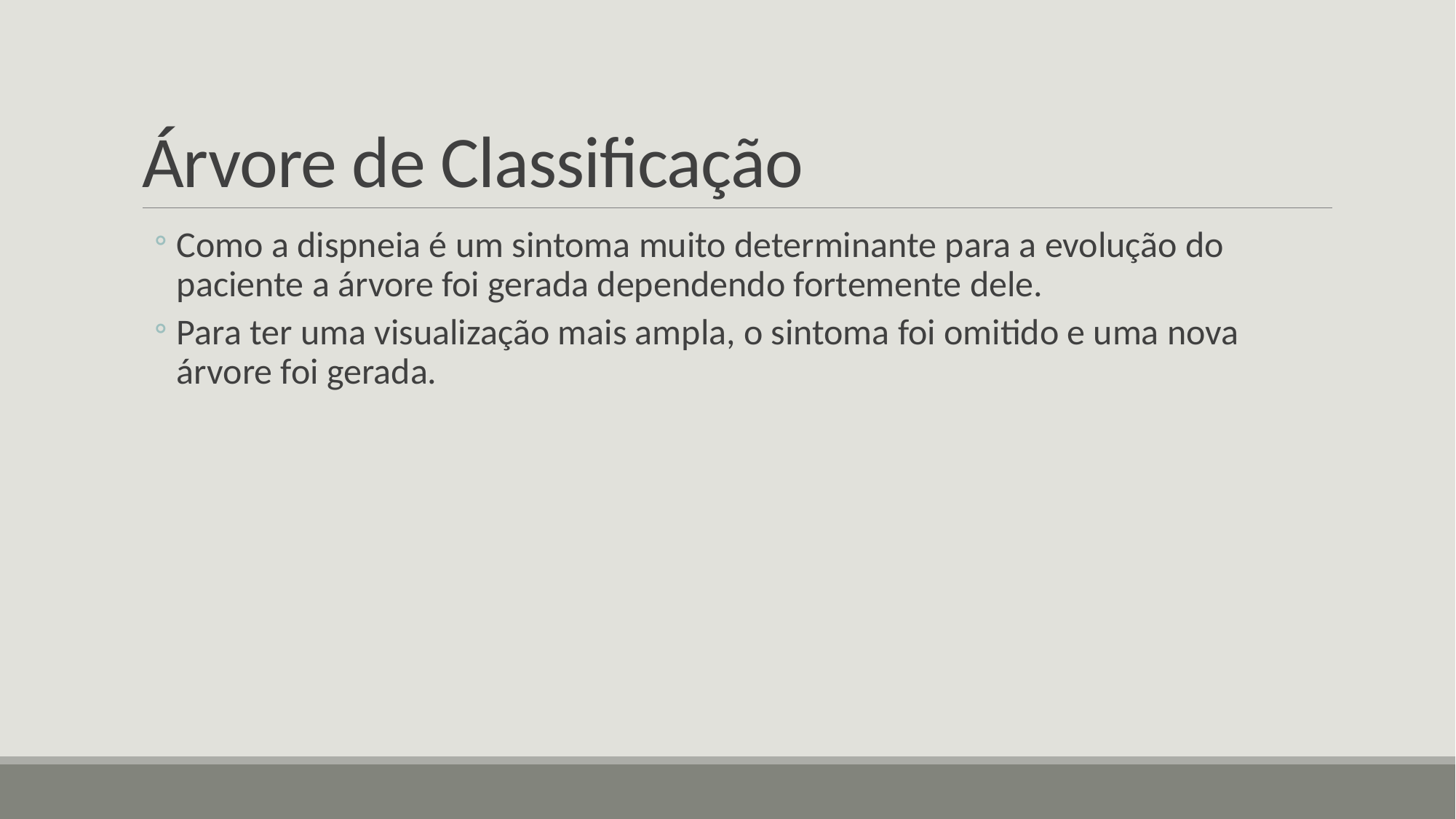

# Árvore de Classificação
Como a dispneia é um sintoma muito determinante para a evolução do paciente a árvore foi gerada dependendo fortemente dele.
Para ter uma visualização mais ampla, o sintoma foi omitido e uma nova árvore foi gerada.